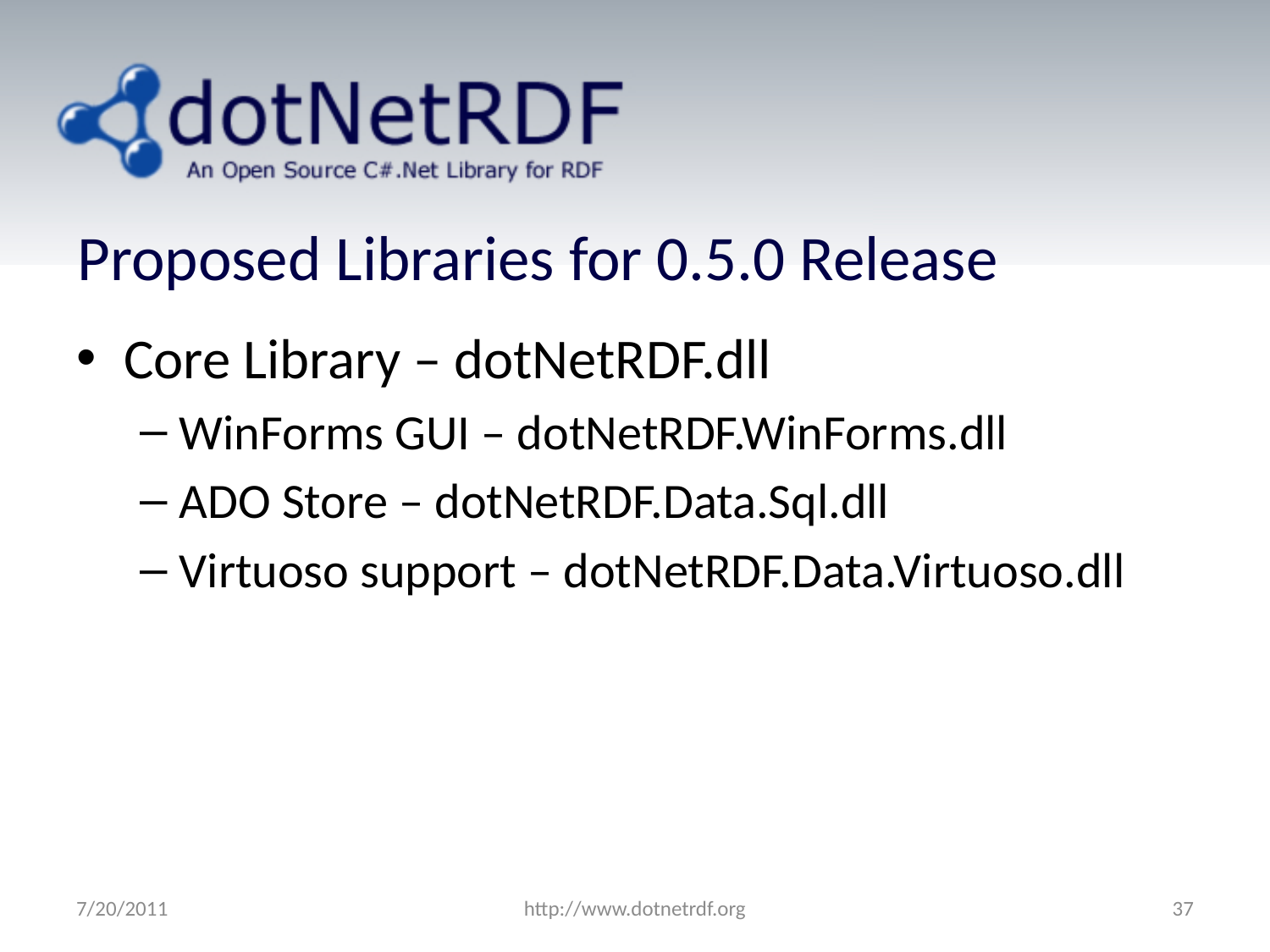

# Proposed Libraries for 0.5.0 Release
Core Library – dotNetRDF.dll
WinForms GUI – dotNetRDF.WinForms.dll
ADO Store – dotNetRDF.Data.Sql.dll
Virtuoso support – dotNetRDF.Data.Virtuoso.dll
7/20/2011
http://www.dotnetrdf.org
37